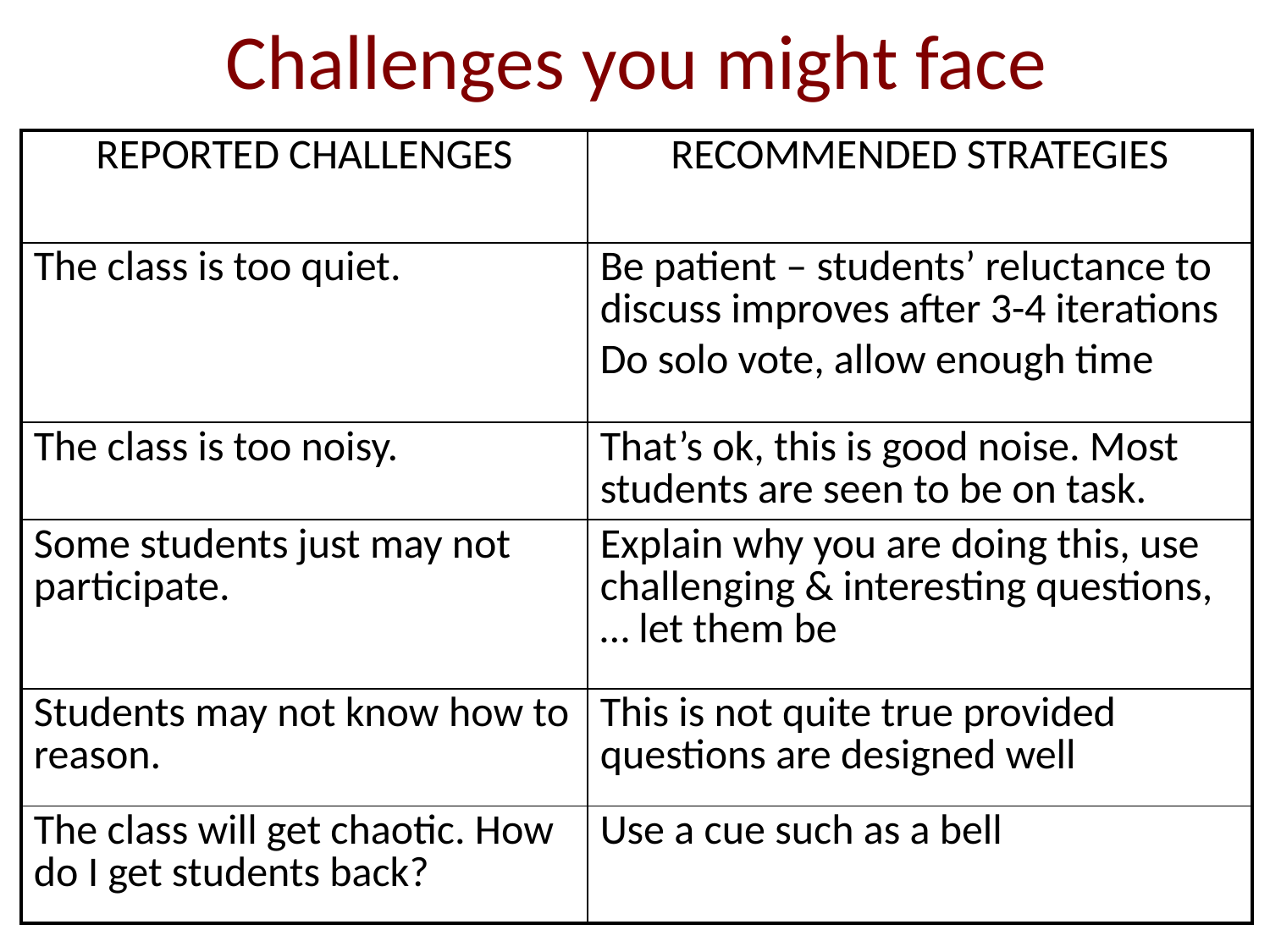

Challenges you might face
| REPORTED CHALLENGES | RECOMMENDED STRATEGIES |
| --- | --- |
| The class is too quiet. | Be patient – students’ reluctance to discuss improves after 3-4 iterations Do solo vote, allow enough time |
| The class is too noisy. | That’s ok, this is good noise. Most students are seen to be on task. |
| Some students just may not participate. | Explain why you are doing this, use challenging & interesting questions, … let them be |
| Students may not know how to reason. | This is not quite true provided questions are designed well |
| The class will get chaotic. How do I get students back? | Use a cue such as a bell |